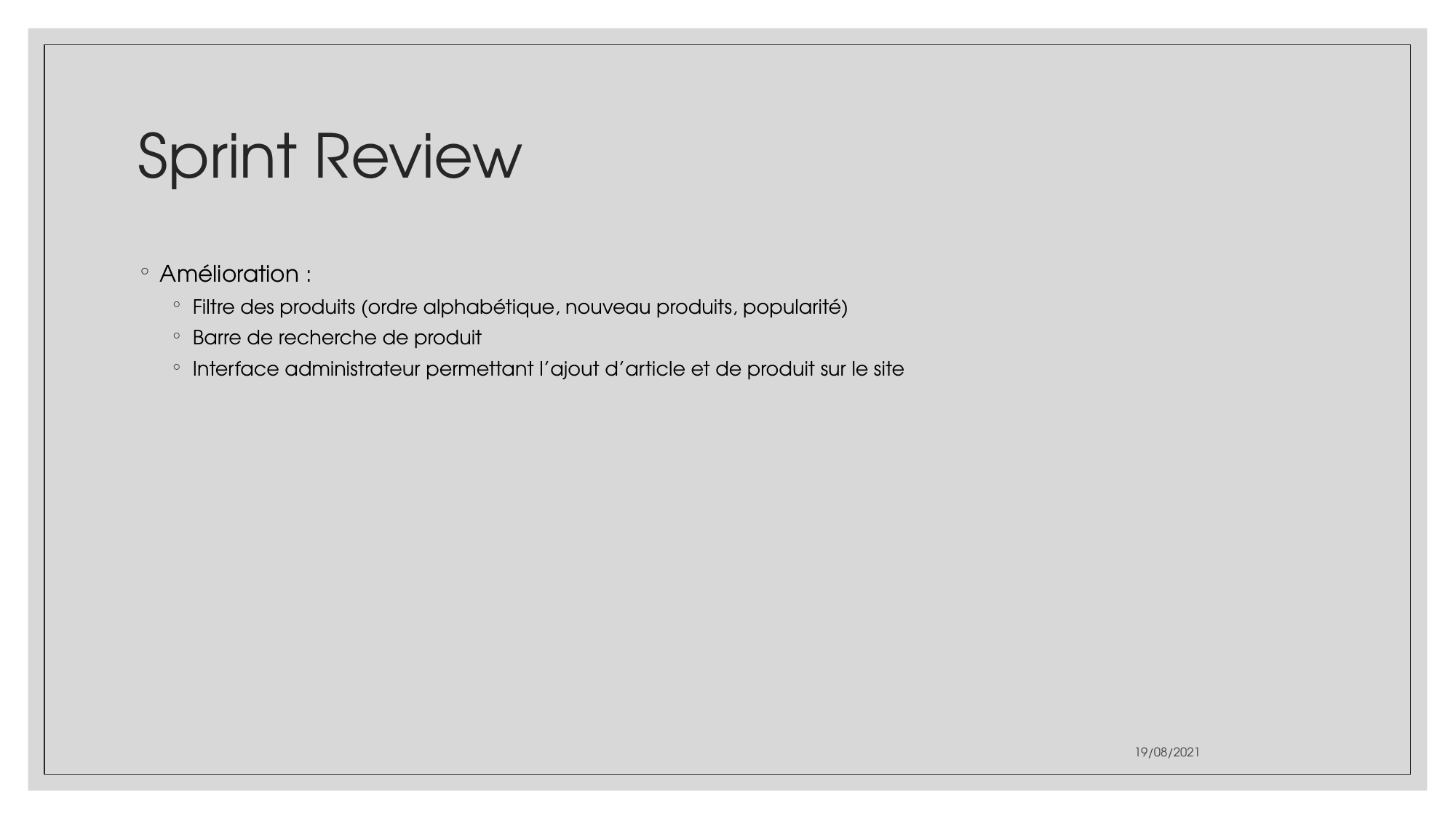

# Sprint Review
Amélioration :
Filtre des produits (ordre alphabétique, nouveau produits, popularité)
Barre de recherche de produit
Interface administrateur permettant l’ajout d’article et de produit sur le site
19/08/2021